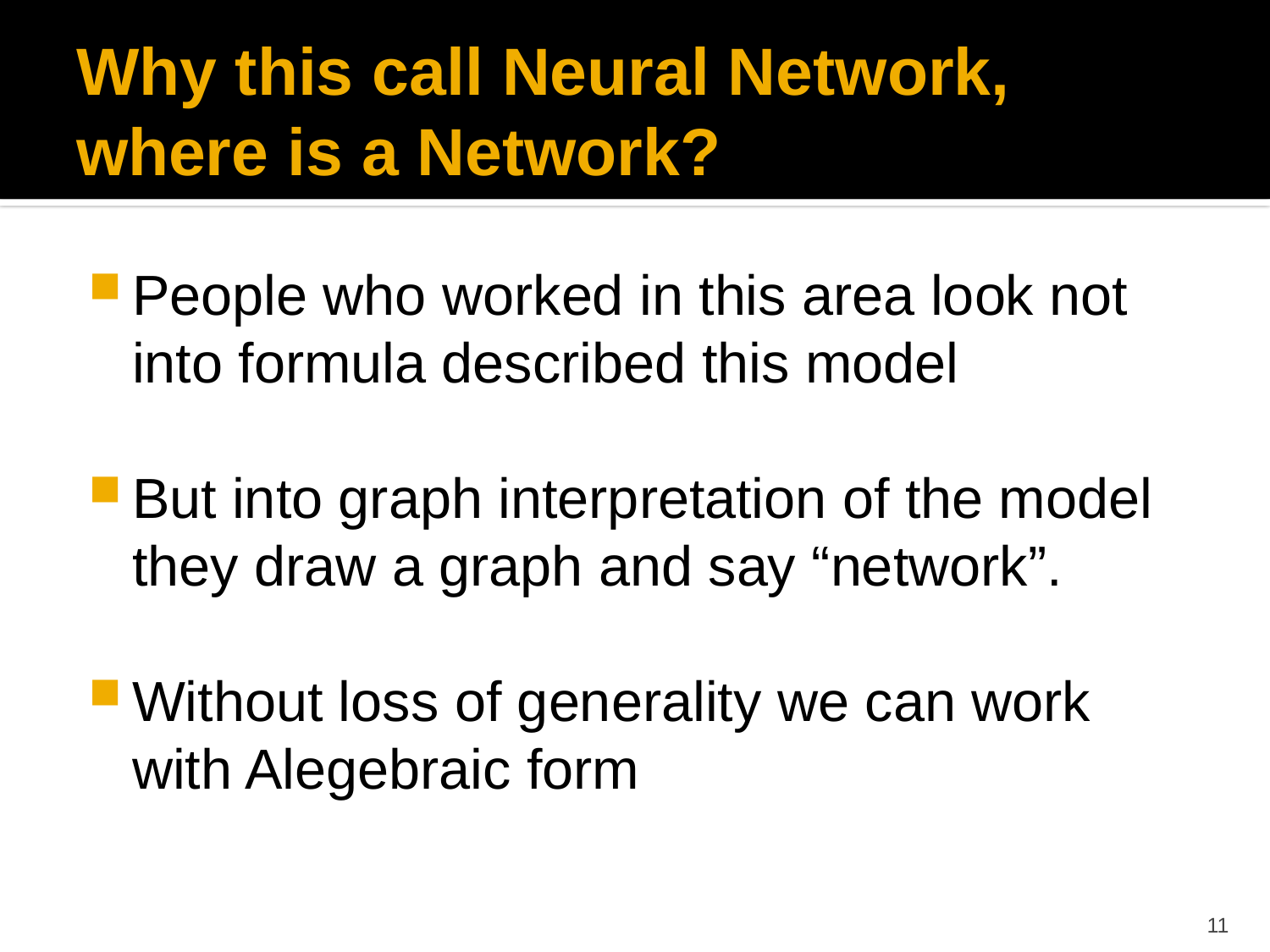

# Why this call Neural Network, where is a Network?
People who worked in this area look not into formula described this model

But into graph interpretation of the model they draw a graph and say “network”.

Without loss of generality we can work with Alegebraic form
11